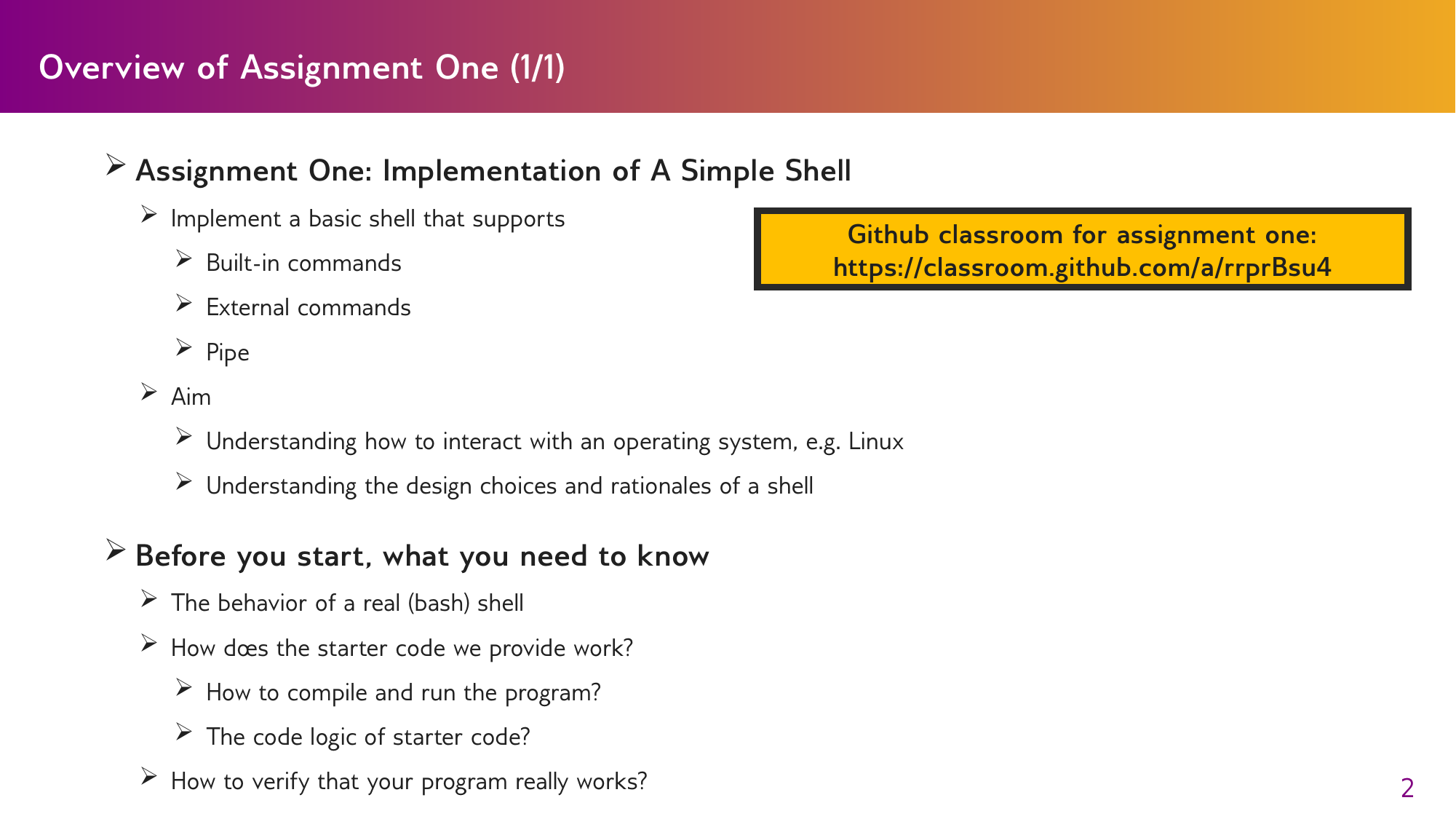

# Overview of Assignment One (1/1)
Assignment One: Implementation of A Simple Shell
Implement a basic shell that supports
Built-in commands
External commands
Pipe
Aim
Understanding how to interact with an operating system, e.g. Linux
Understanding the design choices and rationales of a shell
Before you start, what you need to know
The behavior of a real (bash) shell
How does the starter code we provide work?
How to compile and run the program?
The code logic of starter code?
How to verify that your program really works?

Github classroom for assignment one:
https://classroom.github.com/a/rrprBsu4
2